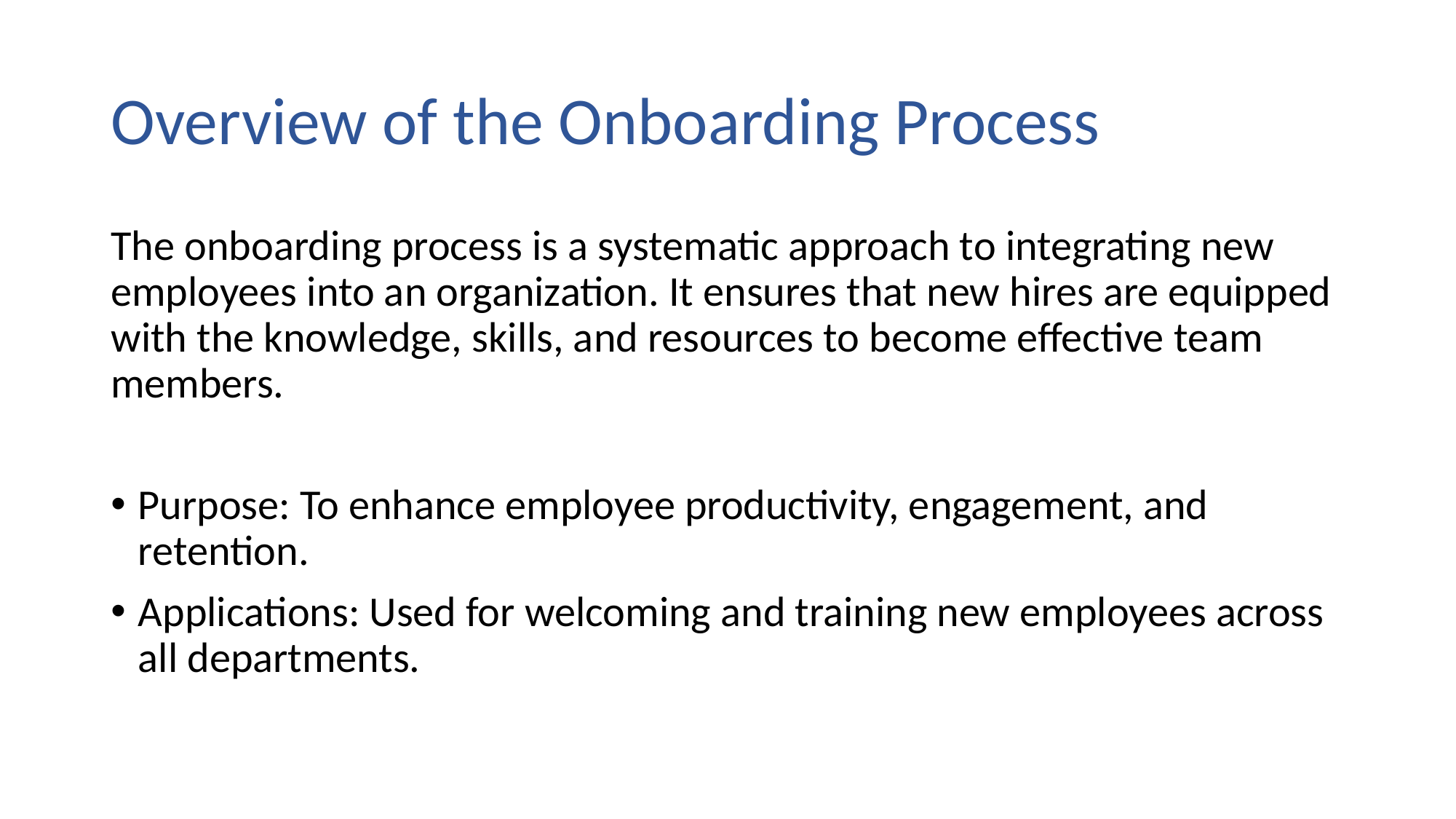

# Overview of the Onboarding Process
The onboarding process is a systematic approach to integrating new employees into an organization. It ensures that new hires are equipped with the knowledge, skills, and resources to become effective team members.

Purpose: To enhance employee productivity, engagement, and retention.
Applications: Used for welcoming and training new employees across all departments.